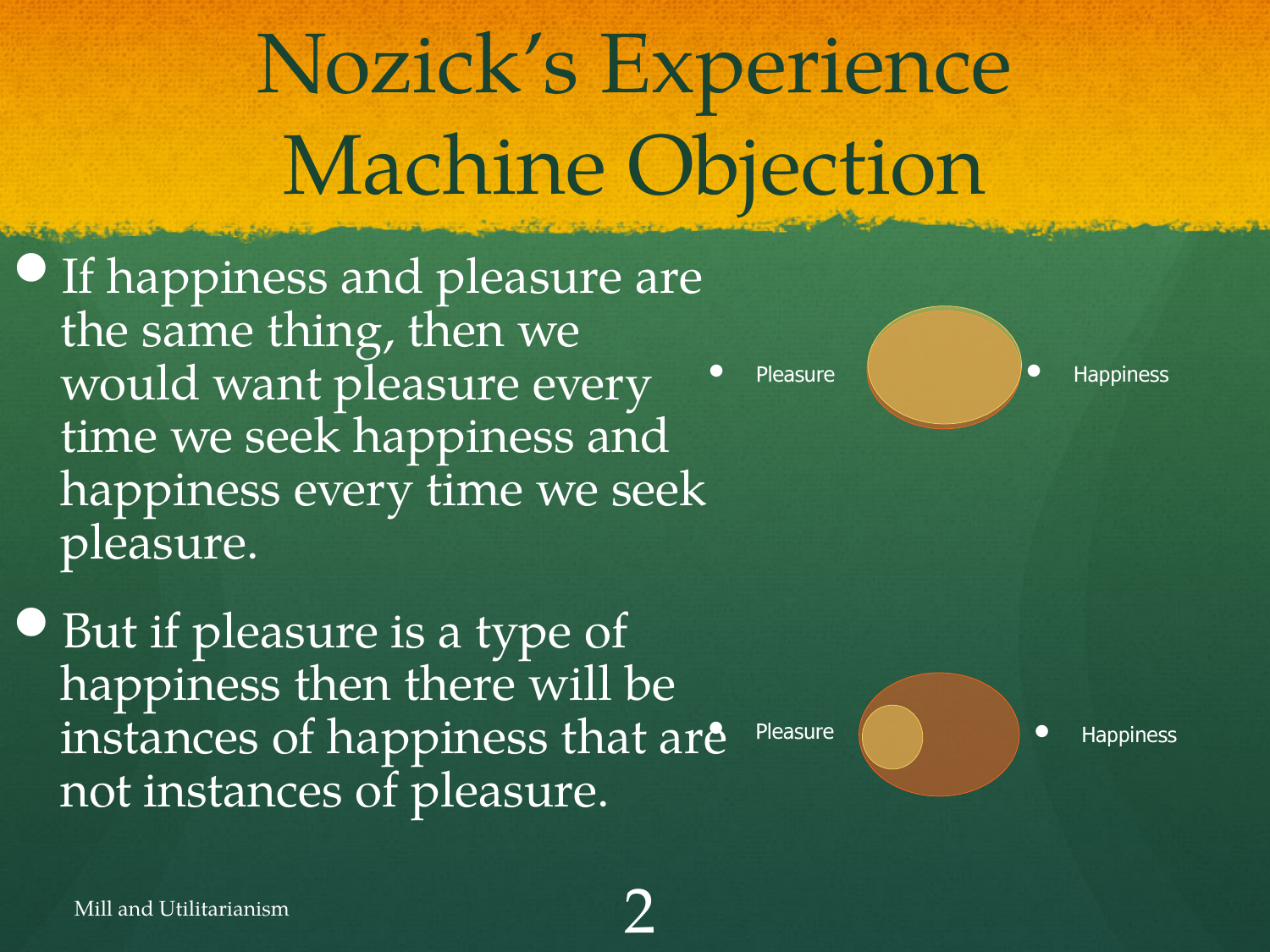

# Nozick’s Experience Machine Objection

Pleasure
Happiness
If happiness and pleasure are the same thing, then we would want pleasure every time we seek happiness and happiness every time we seek pleasure.
But if pleasure is a type of happiness then there will be instances of happiness that are not instances of pleasure.

Pleasure
Happiness
Mill and Utilitarianism
2